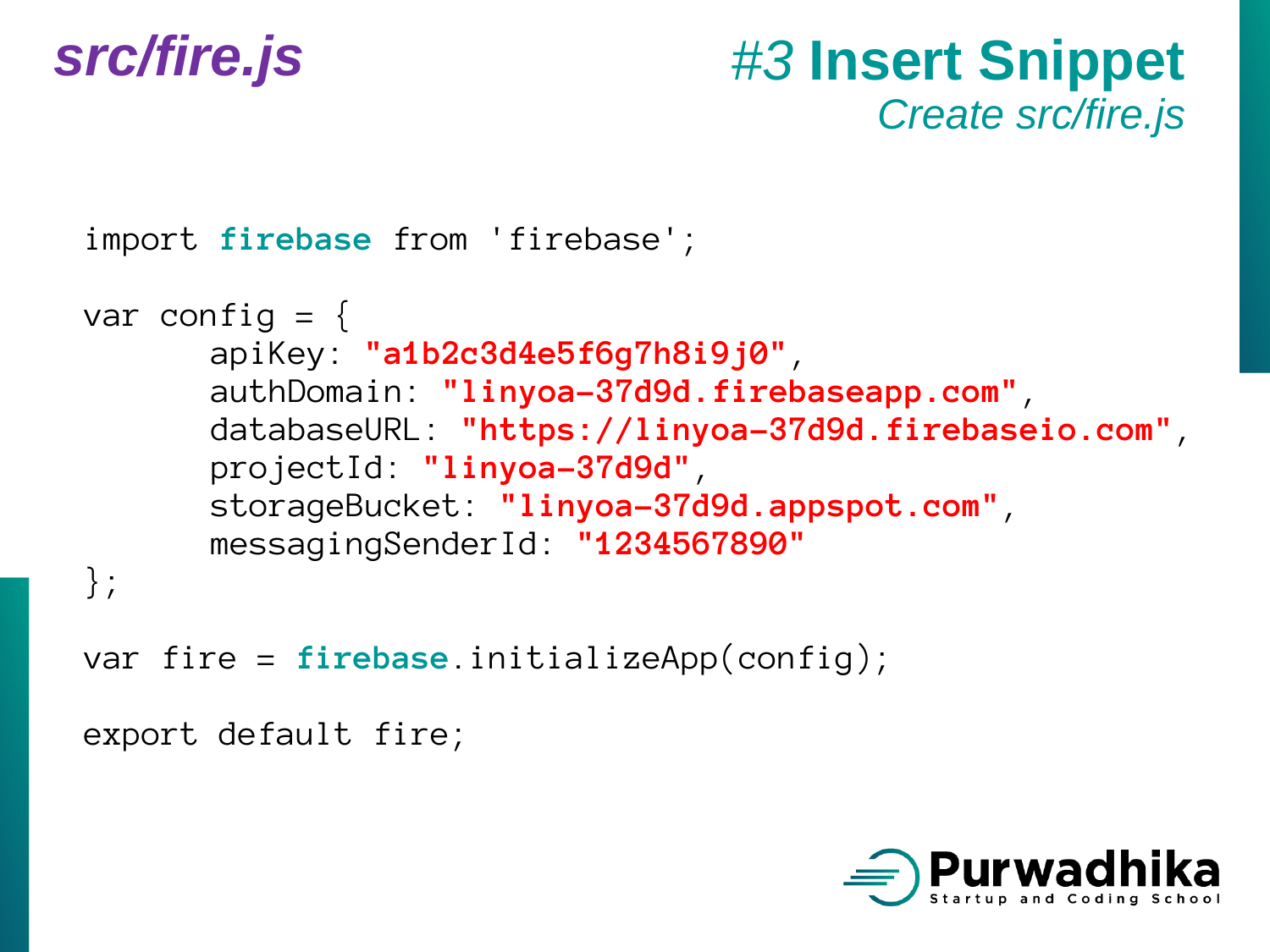

src/fire.js
#3 Insert Snippet
Create src/fire.js
import firebase from 'firebase';

var config = {
	apiKey: "a1b2c3d4e5f6g7h8i9j0",
	authDomain: "linyoa-37d9d.firebaseapp.com",
	databaseURL: "https://linyoa-37d9d.firebaseio.com",
	projectId: "linyoa-37d9d",
	storageBucket: "linyoa-37d9d.appspot.com",
	messagingSenderId: "1234567890"
};

var fire = firebase.initializeApp(config);

export default fire;